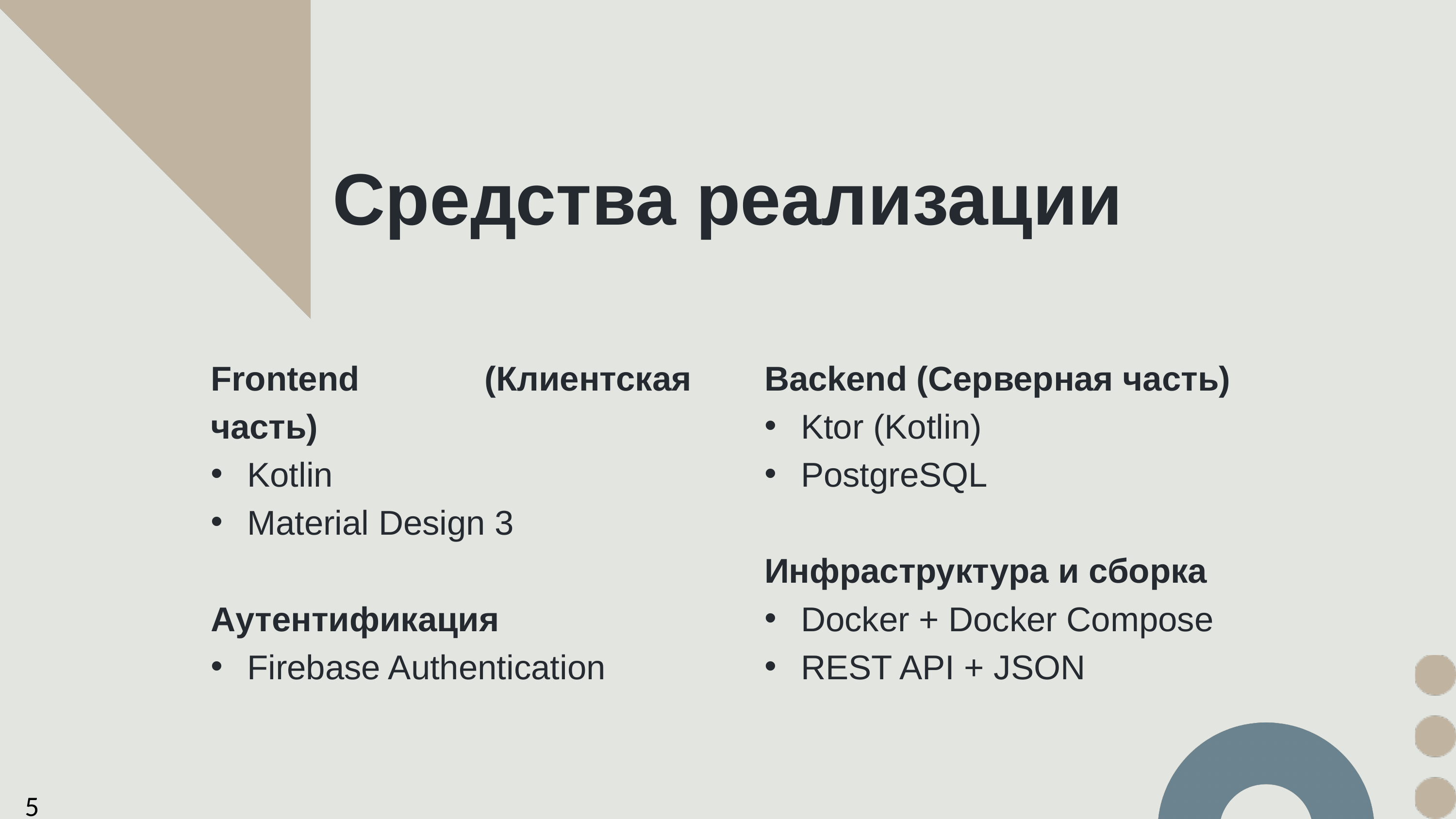

Средства реализации
Frontend (Клиентская часть)
Kotlin
Material Design 3

Аутентификация
Firebase Authentication
Backend (Серверная часть)
Ktor (Kotlin)
PostgreSQL

Инфраструктура и сборка
Docker + Docker Compose
REST API + JSON

5